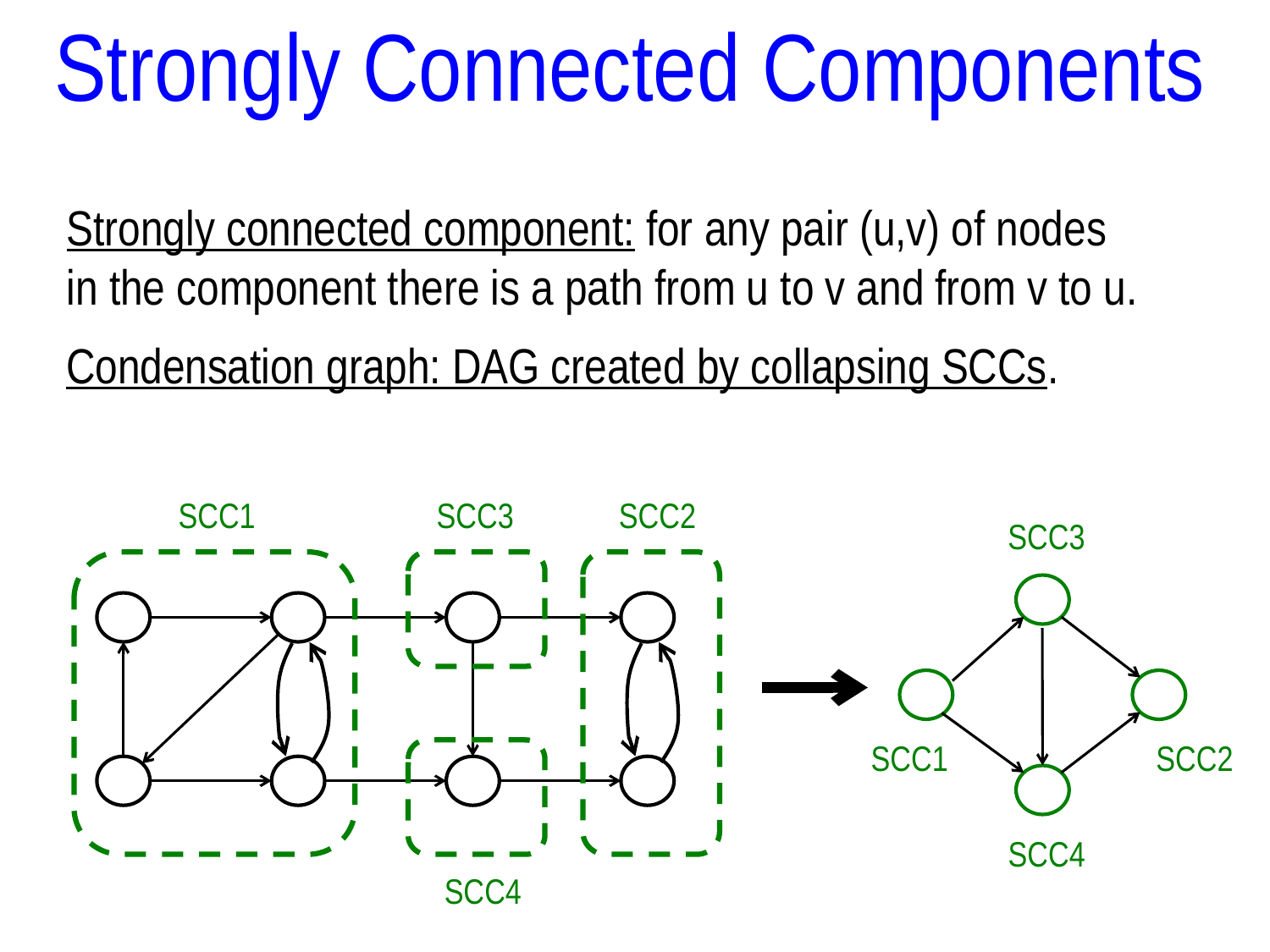

Strongly Connected Components
Strongly connected component: for any pair (u,v) of nodes
in the component there is a path from u to v and from v to u.
Condensation graph: DAG created by collapsing SCCs.
SCC1
SCC3
SCC2

SCC4
SCC3

SCC1
SCC2
SCC4